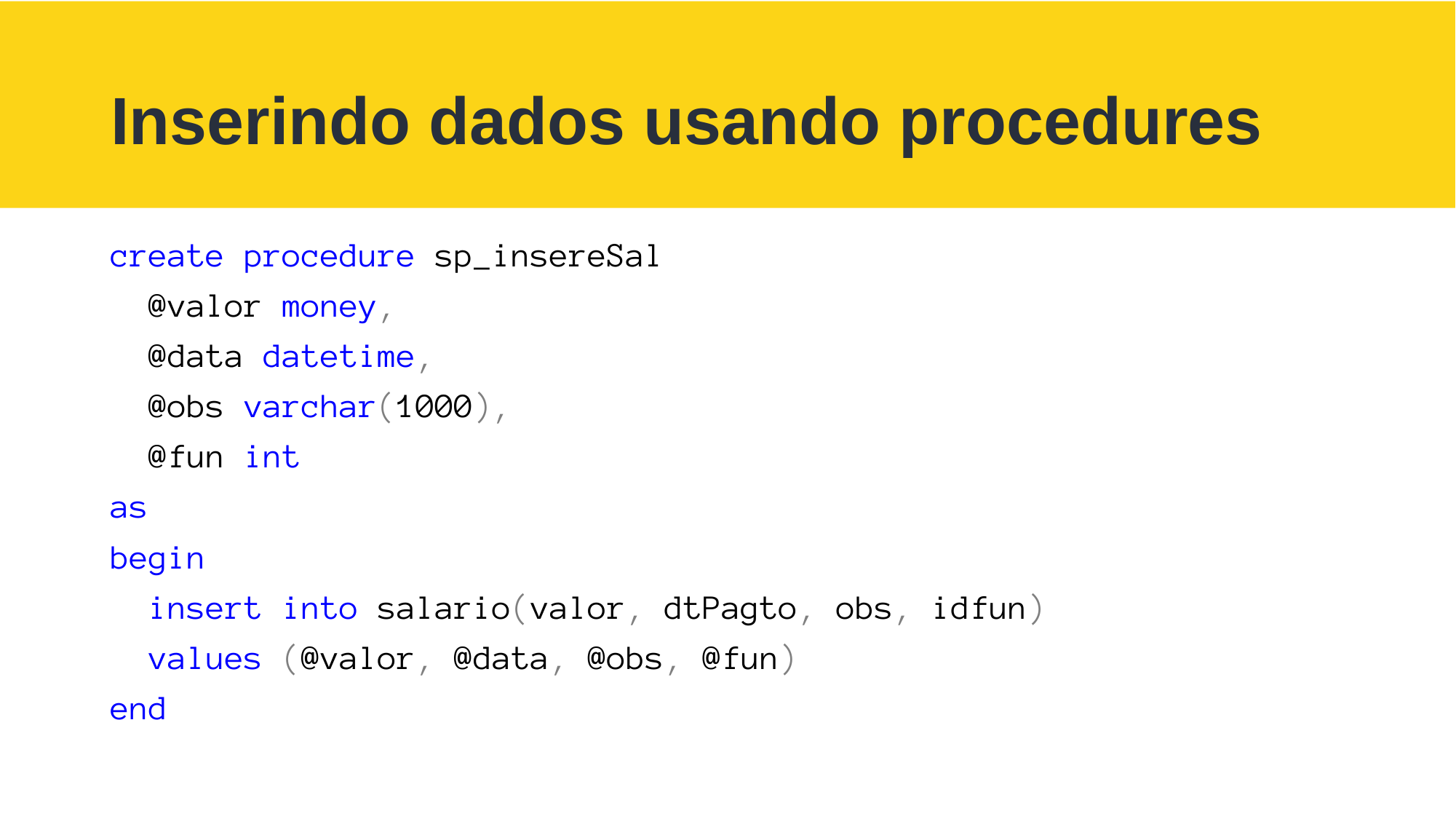

# Inserindo dados usando procedures
create procedure sp_insereSal
  @valor money,
  @data datetime,
  @obs varchar(1000),
  @fun int
as
begin
  insert into salario(valor, dtPagto, obs, idfun)
  values (@valor, @data, @obs, @fun)
end